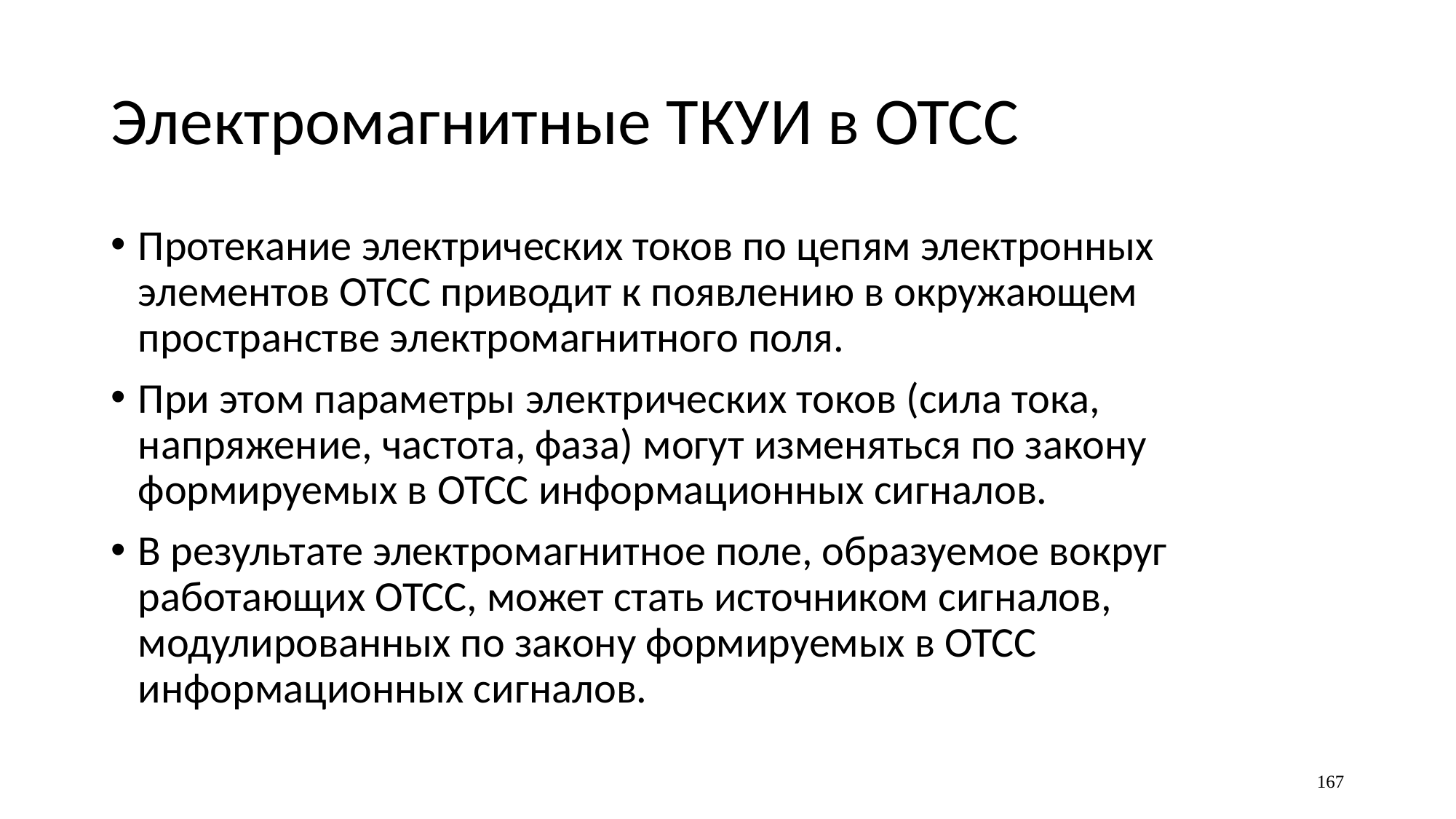

# Электромагнитные ТКУИ в ОТСС
Протекание электрических токов по цепям электронных элементов ОТСС приводит к появлению в окружающем пространстве электромагнитного поля.
При этом параметры электрических токов (сила тока, напряжение, частота, фаза) могут изменяться по закону формируемых в ОТСС информационных сигналов.
В результате электромагнитное поле, образуемое вокруг работающих ОТСС, может стать источником сигналов, модулированных по закону формируемых в ОТСС информационных сигналов.
167